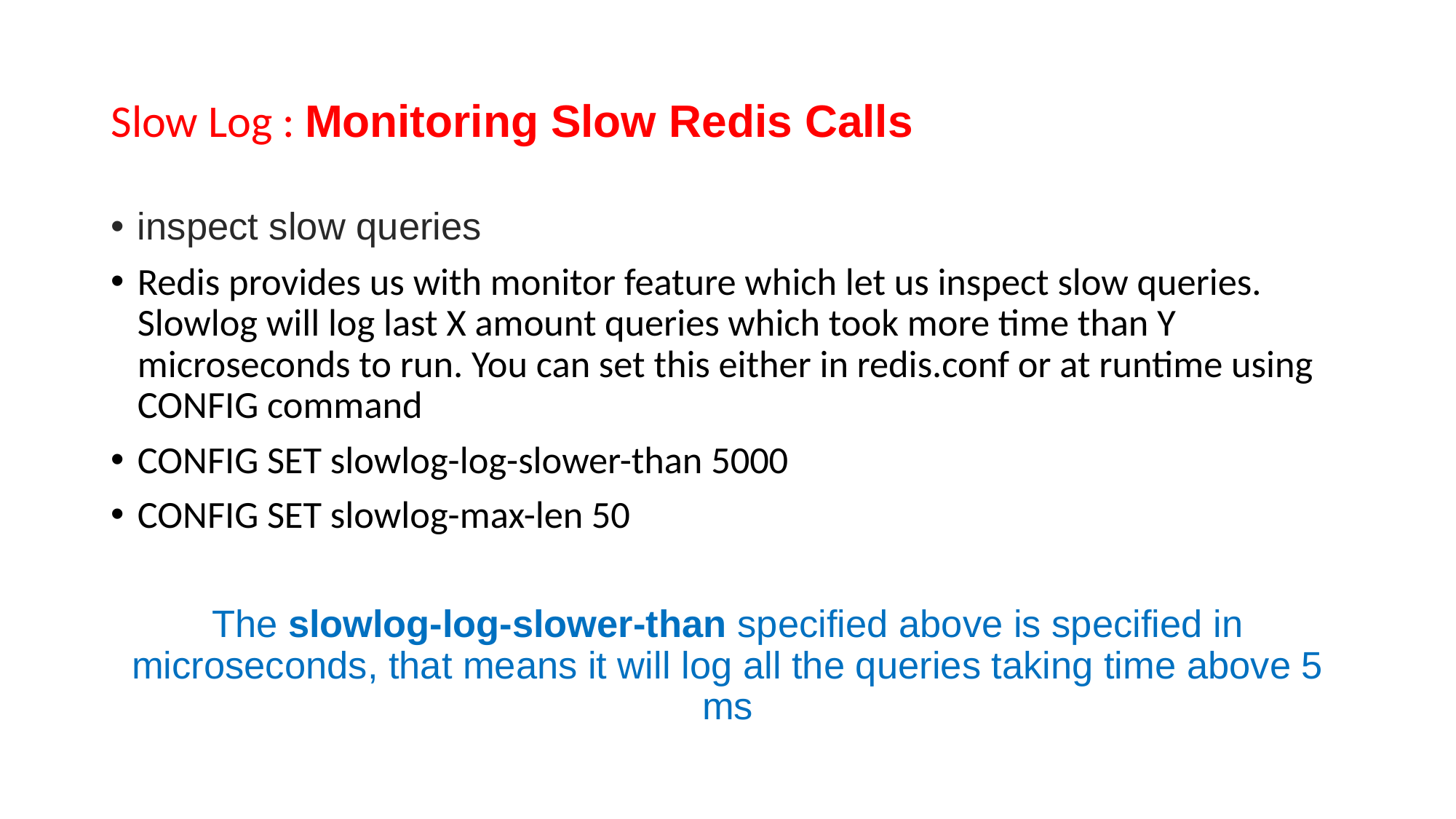

# Slow Log : Monitoring Slow Redis Calls
inspect slow queries
Redis provides us with monitor feature which let us inspect slow queries. Slowlog will log last X amount queries which took more time than Y microseconds to run. You can set this either in redis.conf or at runtime using CONFIG command
CONFIG SET slowlog-log-slower-than 5000
CONFIG SET slowlog-max-len 50

The slowlog-log-slower-than specified above is specified in microseconds, that means it will log all the queries taking time above 5 ms